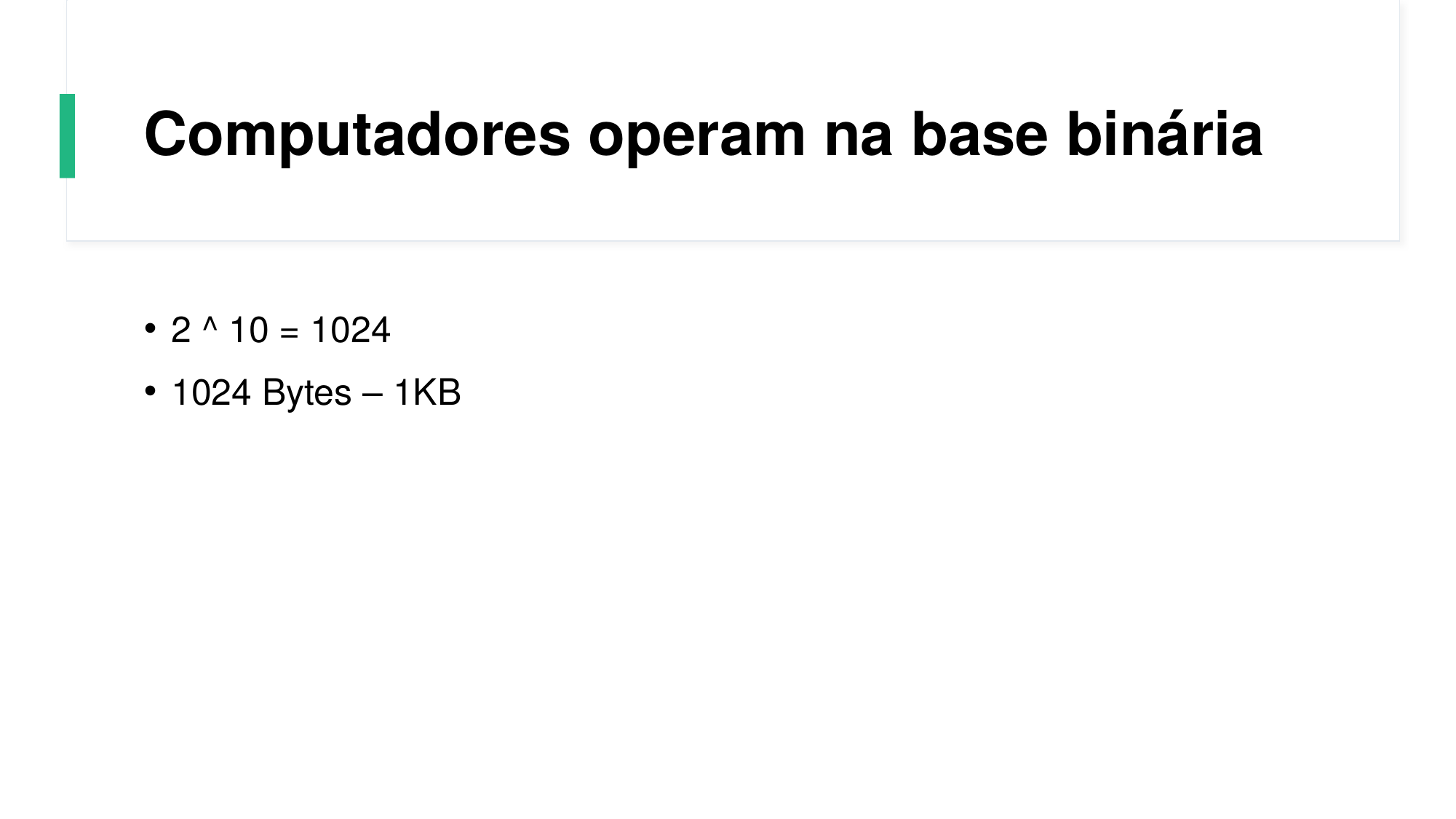

# Computadores operam na base binária
2 ^ 10 = 1024
1024 Bytes – 1KB